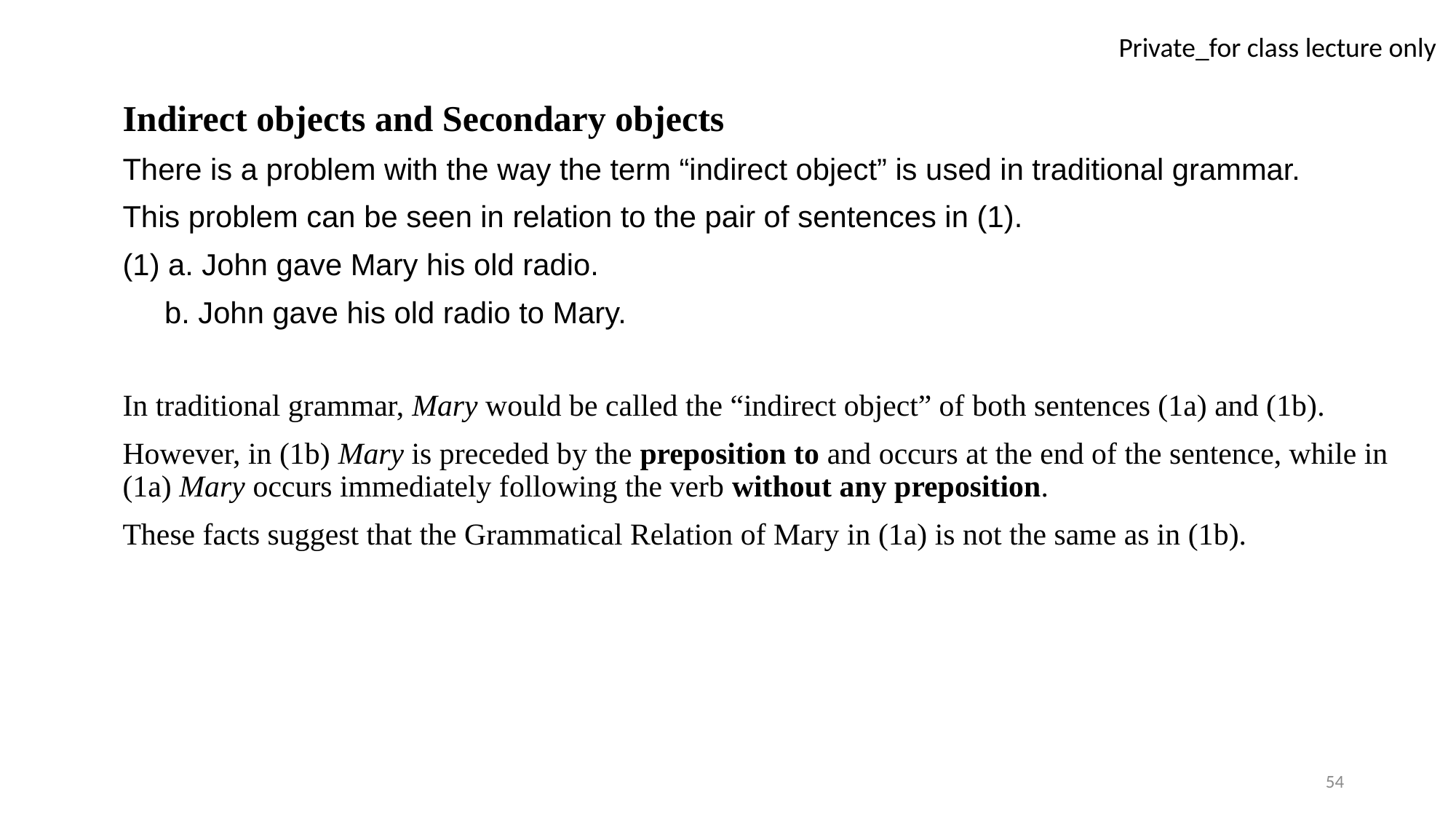

Indirect objects and Secondary objects
There is a problem with the way the term “indirect object” is used in traditional grammar.
This problem can be seen in relation to the pair of sentences in (1).
(1) a. John gave Mary his old radio.
     b. John gave his old radio to Mary.

In traditional grammar, Mary would be called the “indirect object” of both sentences (1a) and (1b).
However, in (1b) Mary is preceded by the preposition to and occurs at the end of the sentence, while in (1a) Mary occurs immediately following the verb without any preposition.
These facts suggest that the Grammatical Relation of Mary in (1a) is not the same as in (1b).
54